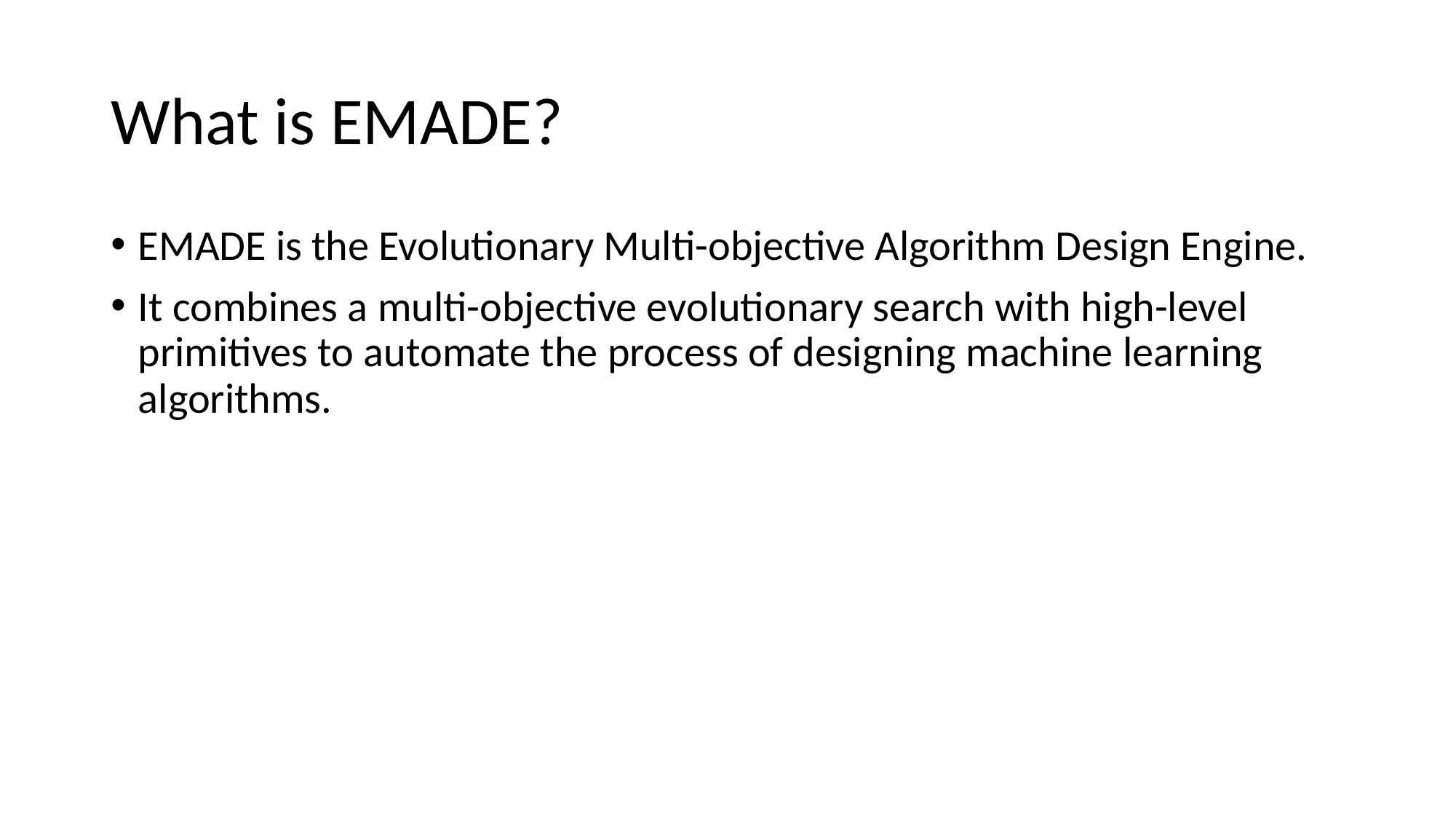

# What is EMADE?
EMADE is the Evolutionary Multi-objective Algorithm Design Engine.
It combines a multi-objective evolutionary search with high-level primitives to automate the process of designing machine learning algorithms.